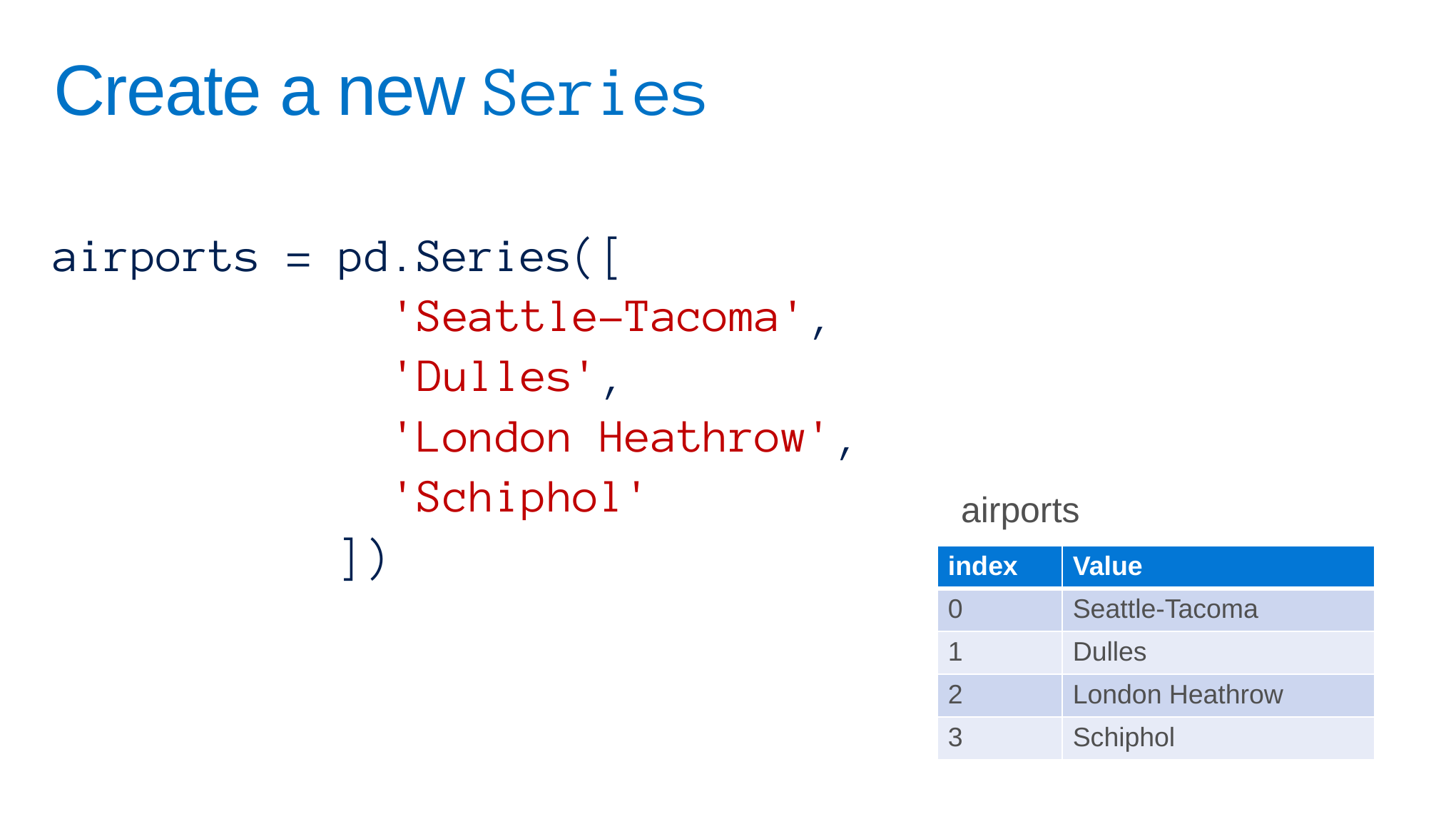

# Create a new Series

airports = pd.Series([
             'Seattle-Tacoma',
             'Dulles',
             'London Heathrow',
             'Schiphol'
           ])
airports
| index | Value |
| --- | --- |
| 0 | Seattle-Tacoma |
| 1 | Dulles |
| 2 | London Heathrow |
| 3 | Schiphol |